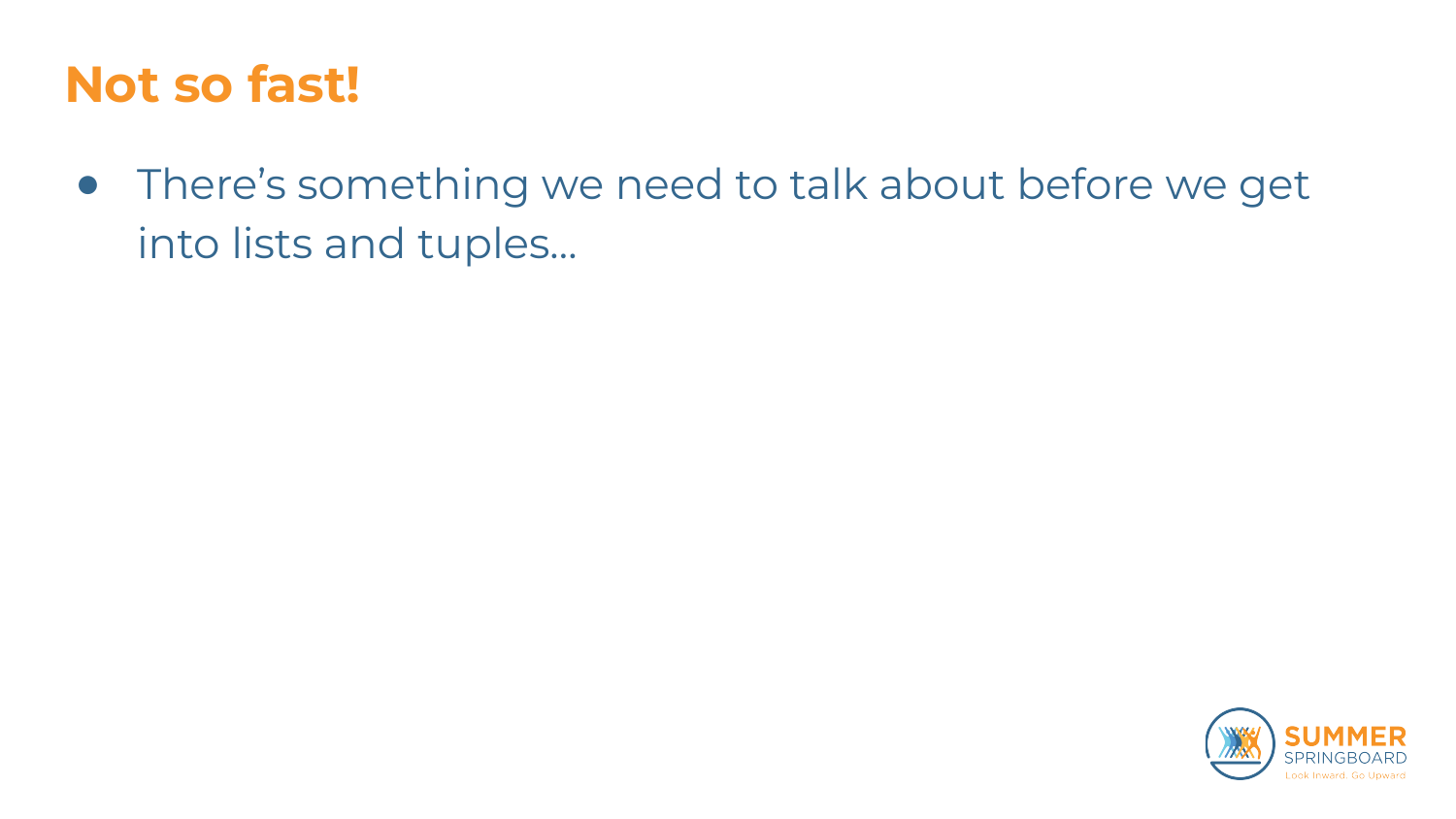

# Not so fast!
There’s something we need to talk about before we get into lists and tuples…